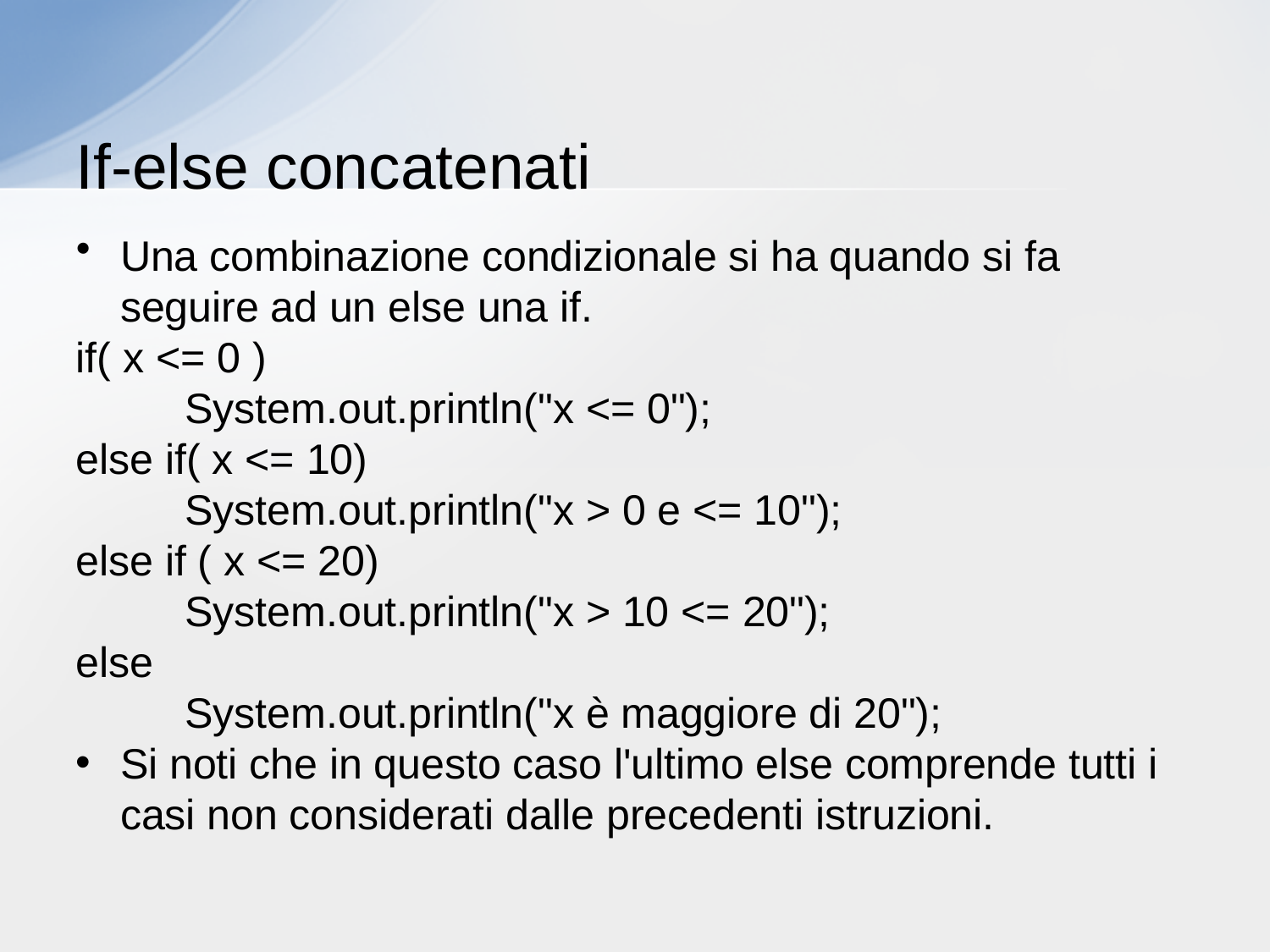

# If-else concatenati
Una combinazione condizionale si ha quando si fa seguire ad un else una if.
if( x <= 0 )
	System.out.println("x <= 0");
else if( x <= 10)
	System.out.println("x > 0 e <= 10");
else if ( x <= 20)
	System.out.println("x > 10 <= 20");
else
	System.out.println("x è maggiore di 20");
Si noti che in questo caso l'ultimo else comprende tutti i casi non considerati dalle precedenti istruzioni.